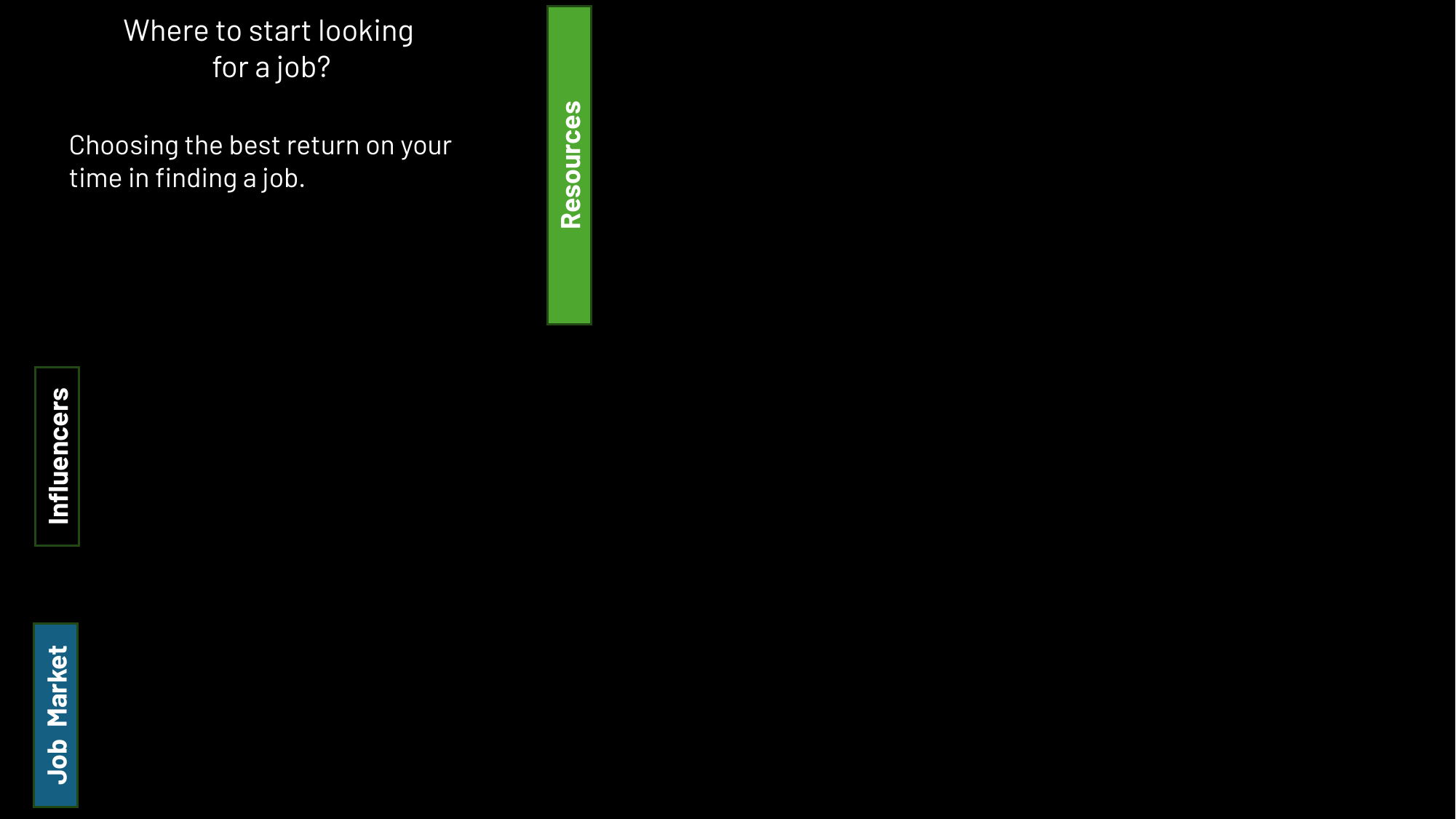

Where to start looking
for a job?
Choosing the best return on your time in finding a job.

Resources
Influencers
Job  Market